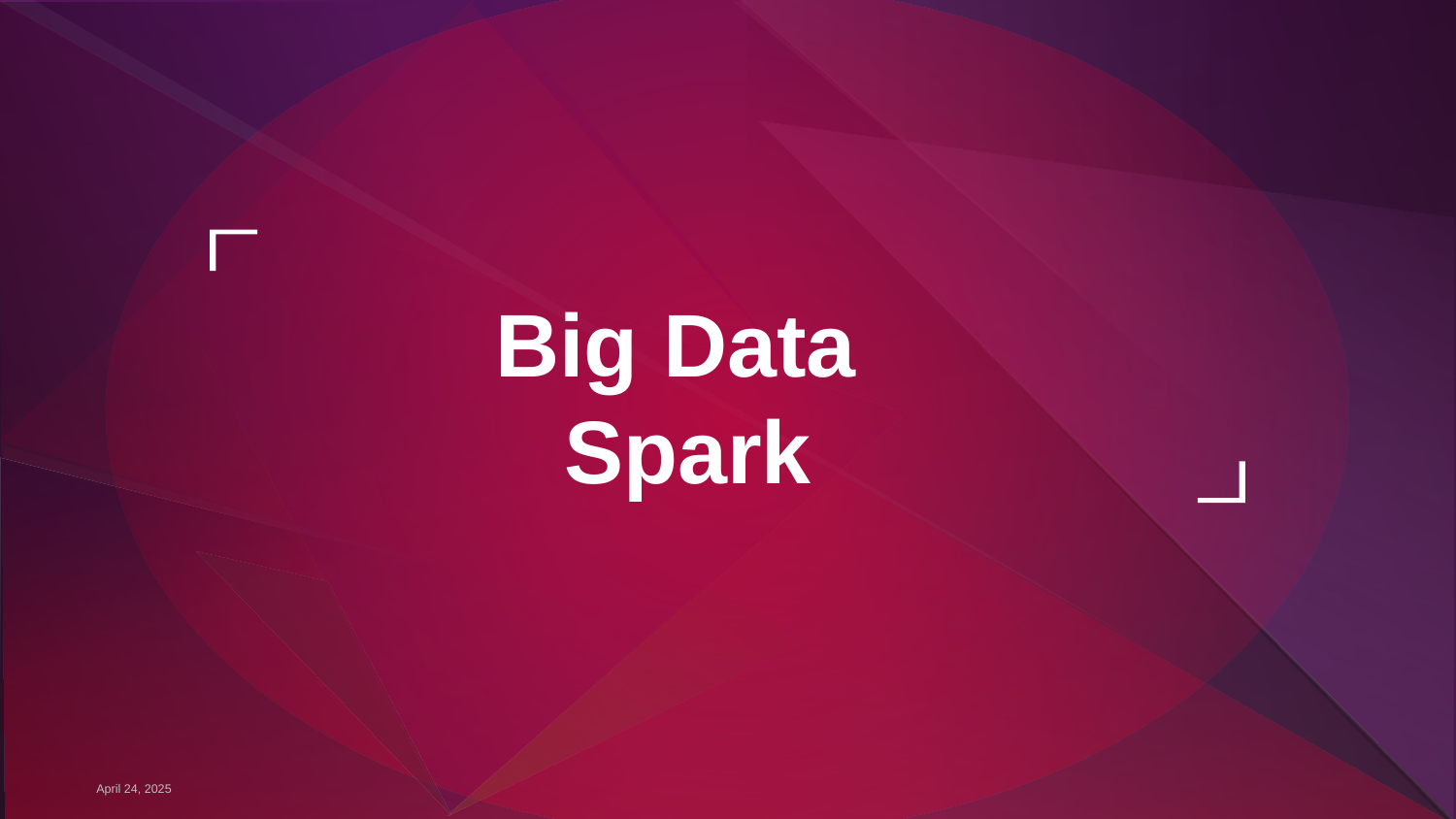

# Big Data Spark
April 24, 2025